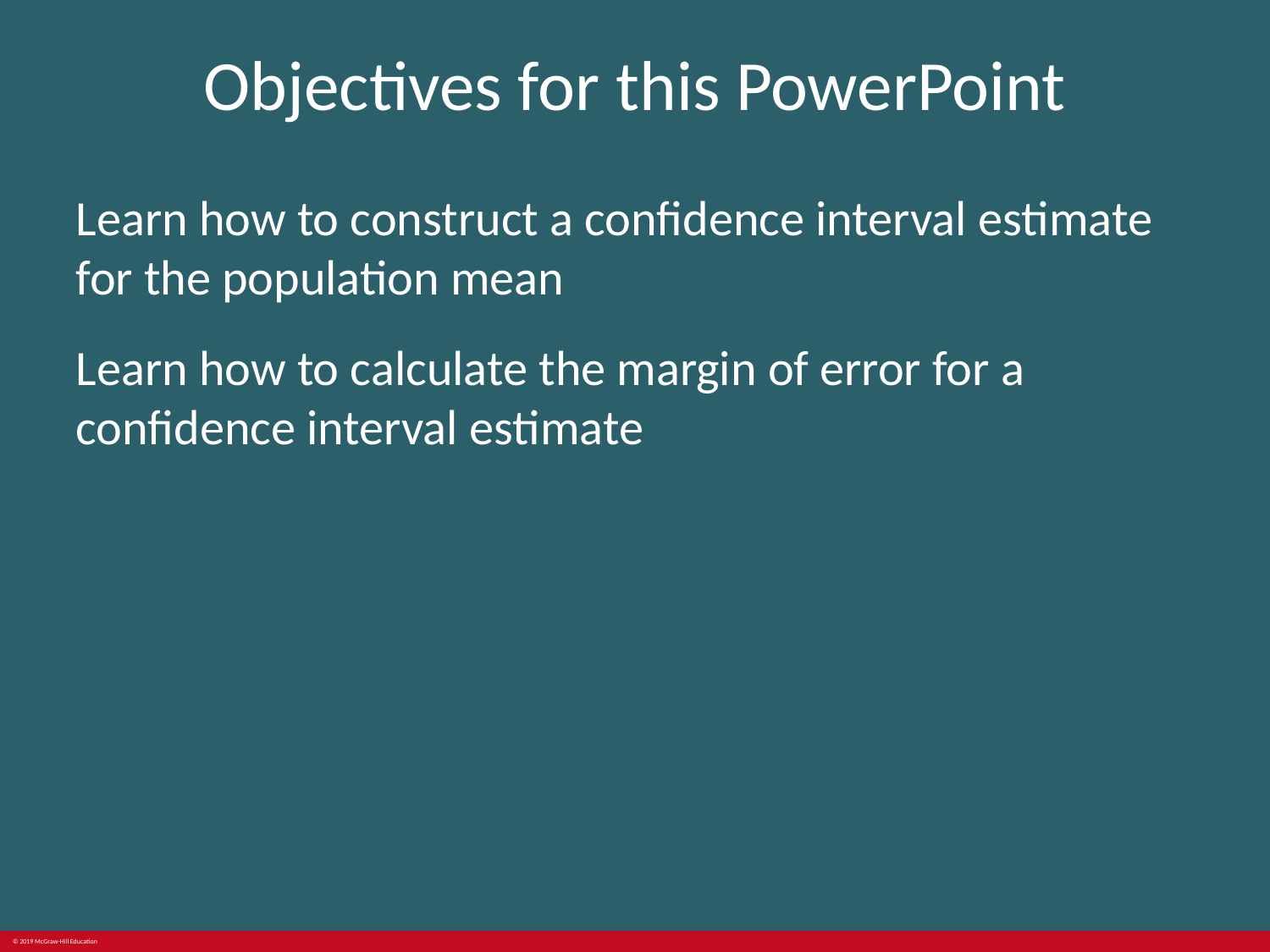

# Objectives for this PowerPoint
Learn how to construct a confidence interval estimate for the population mean
Learn how to calculate the margin of error for a confidence interval estimate